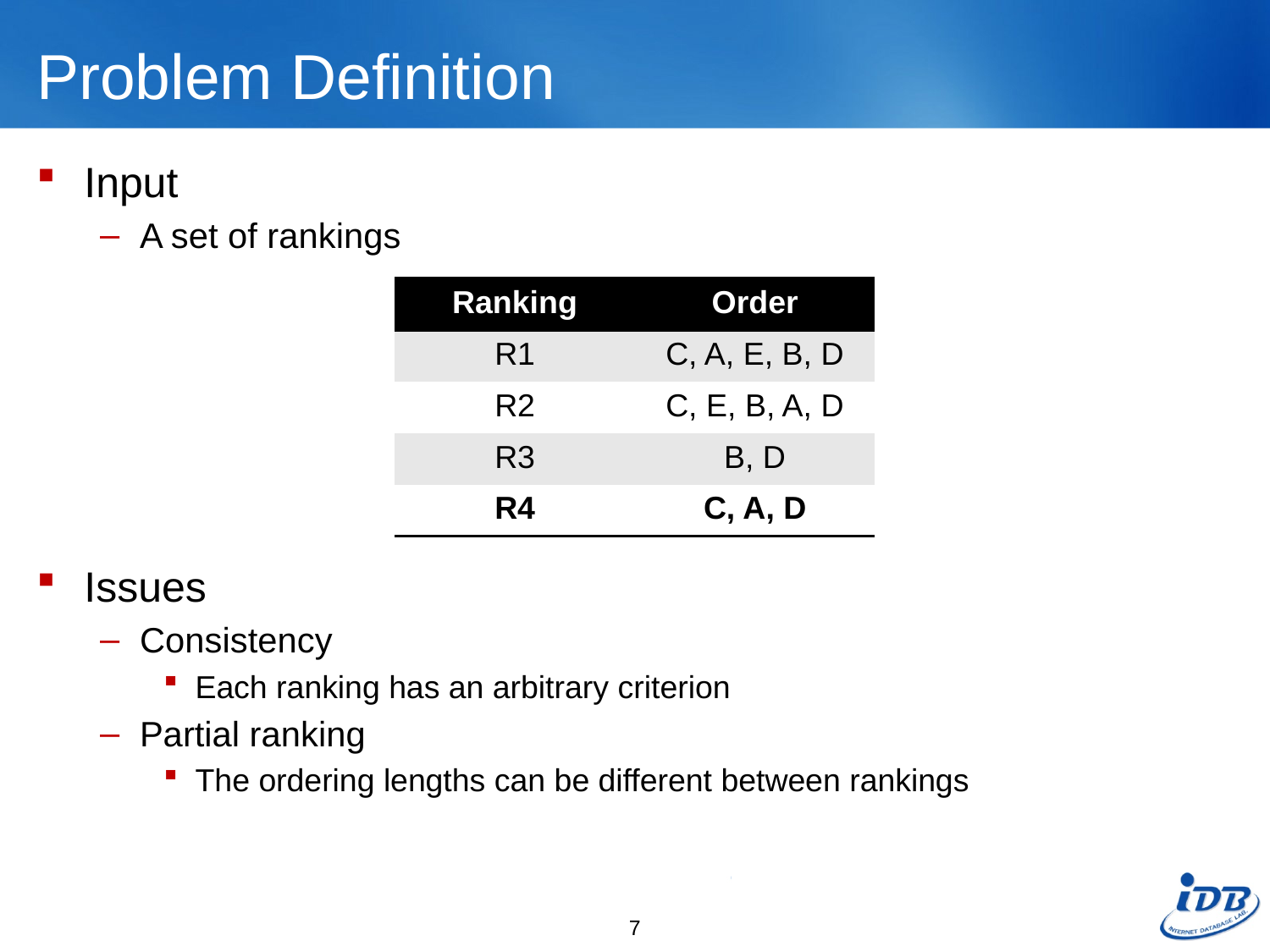

# Problem Definition
Input
A set of rankings

Issues
Consistency
Each ranking has an arbitrary criterion
Partial ranking
The ordering lengths can be different between rankings

| Ranking | Order |
| --- | --- |
| R1 | C, A, E, B, D |
| R2 | C, E, B, A, D |
| R3 | B, D |
| R4 | C, A, D |
7